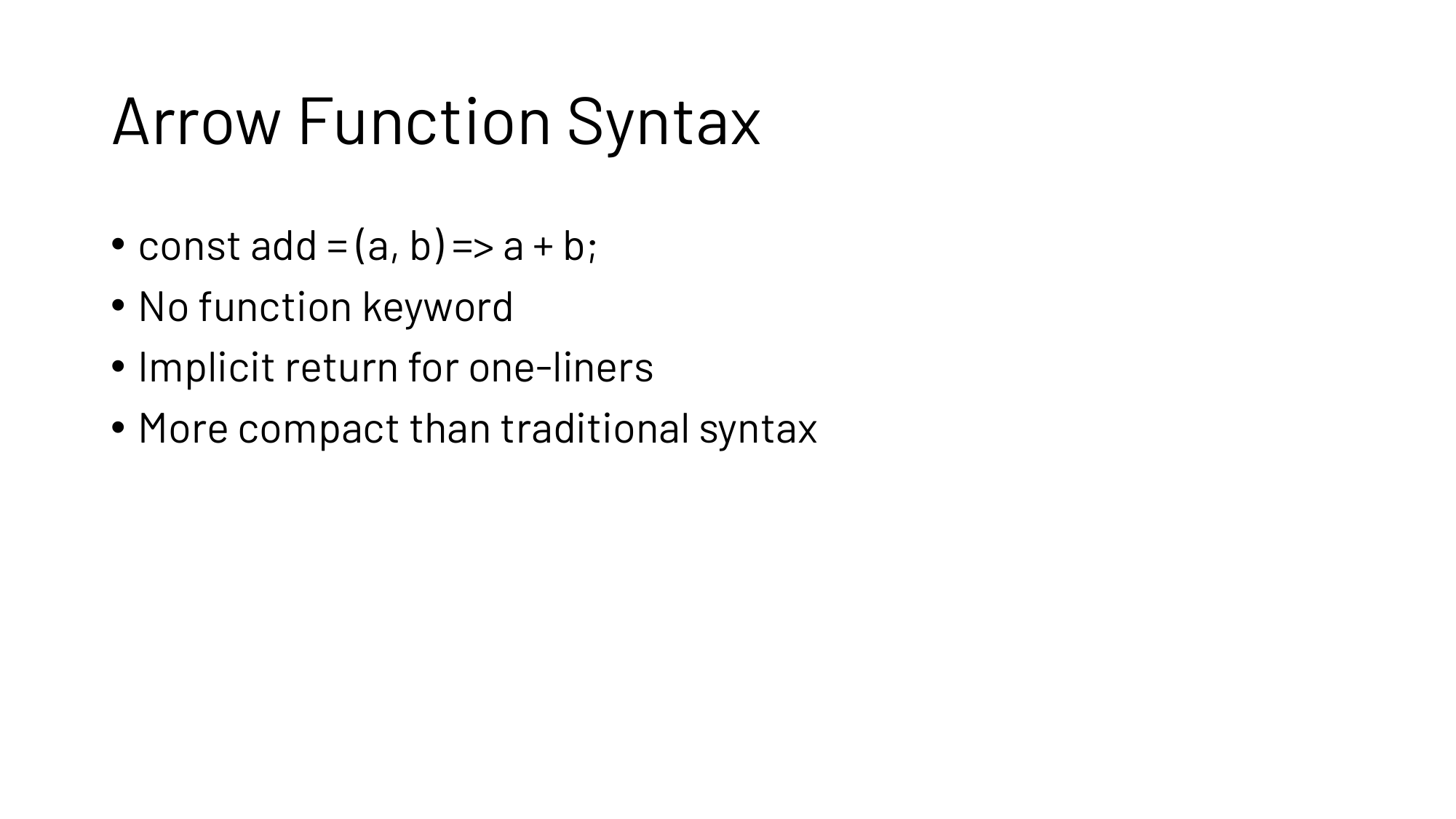

# Arrow Function Syntax
const add = (a, b) => a + b;
No function keyword
Implicit return for one-liners
More compact than traditional syntax